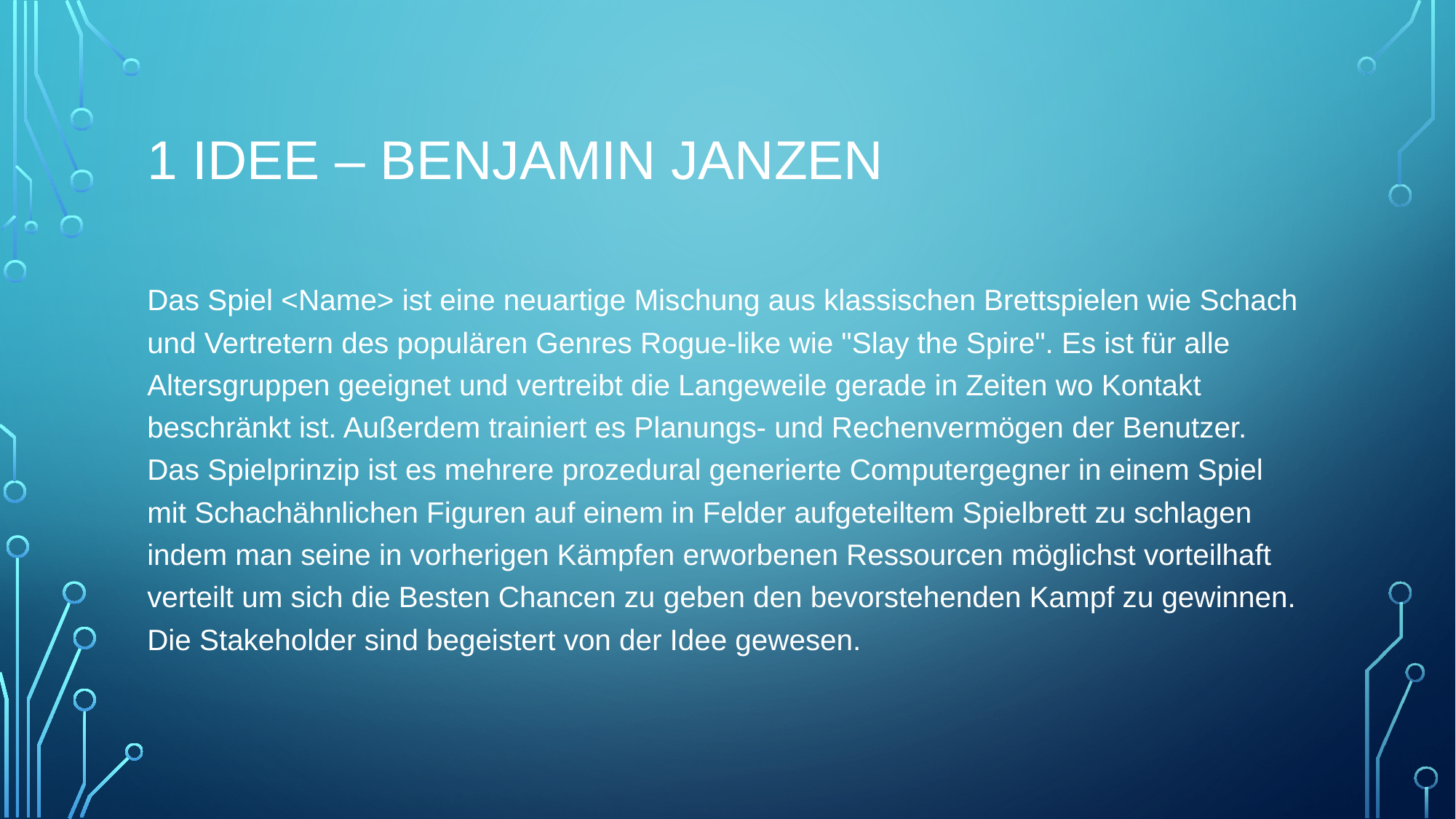

# 1 Idee – benjamin Janzen
Das Spiel <Name> ist eine neuartige Mischung aus klassischen Brettspielen wie Schach und Vertretern des populären Genres Rogue-like wie "Slay the Spire". Es ist für alle Altersgruppen geeignet und vertreibt die Langeweile gerade in Zeiten wo Kontakt beschränkt ist. Außerdem trainiert es Planungs- und Rechenvermögen der Benutzer. Das Spielprinzip ist es mehrere prozedural generierte Computergegner in einem Spiel mit Schachähnlichen Figuren auf einem in Felder aufgeteiltem Spielbrett zu schlagen indem man seine in vorherigen Kämpfen erworbenen Ressourcen möglichst vorteilhaft verteilt um sich die Besten Chancen zu geben den bevorstehenden Kampf zu gewinnen. Die Stakeholder sind begeistert von der Idee gewesen.